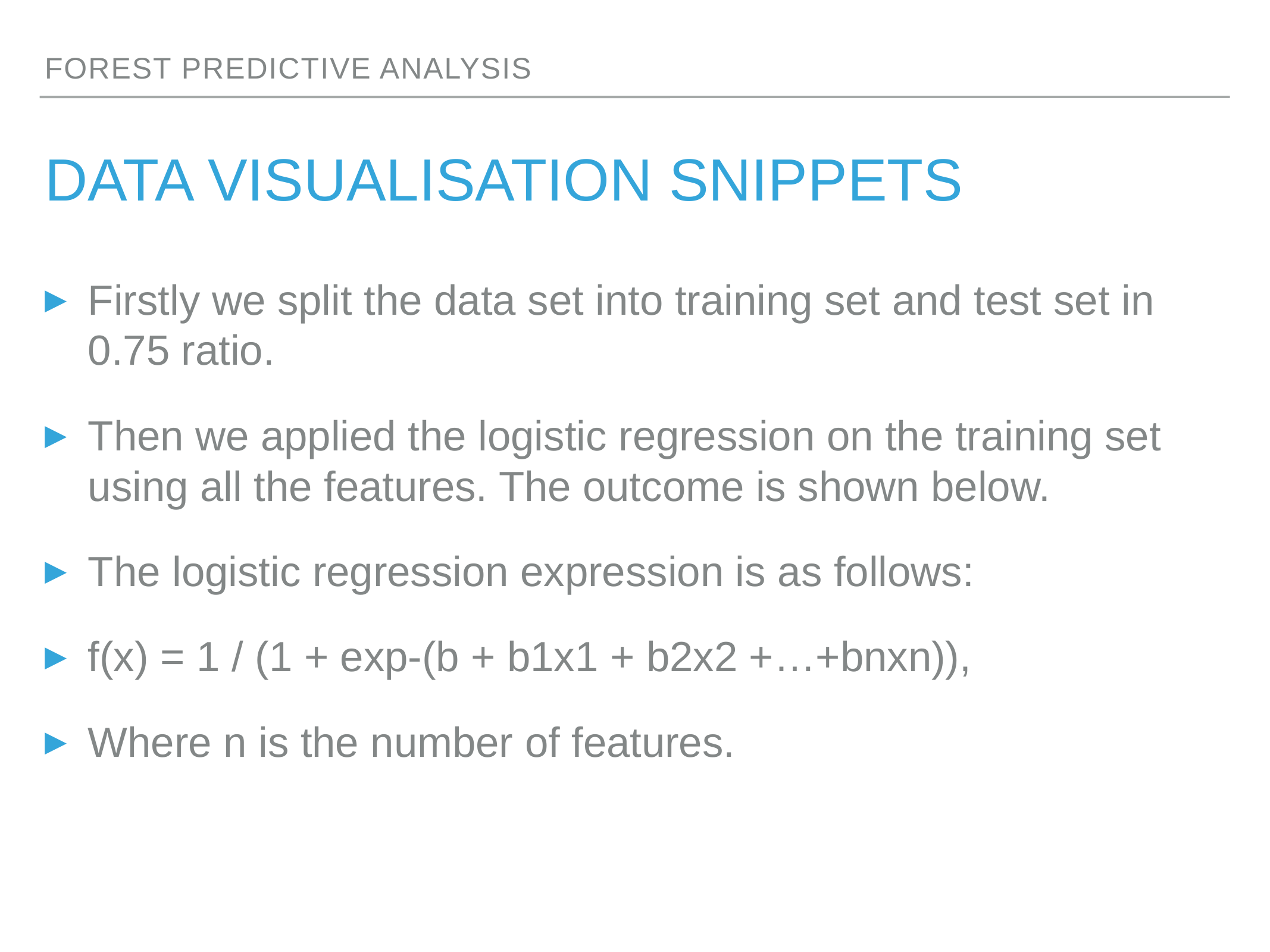

Forest predictive analysis
# Data visualisation snippets
Firstly we split the data set into training set and test set in 0.75 ratio.
Then we applied the logistic regression on the training set using all the features. The outcome is shown below.
The logistic regression expression is as follows:
f(x) = 1 / (1 + exp-(b + b1x1 + b2x2 +…+bnxn)),
Where n is the number of features.